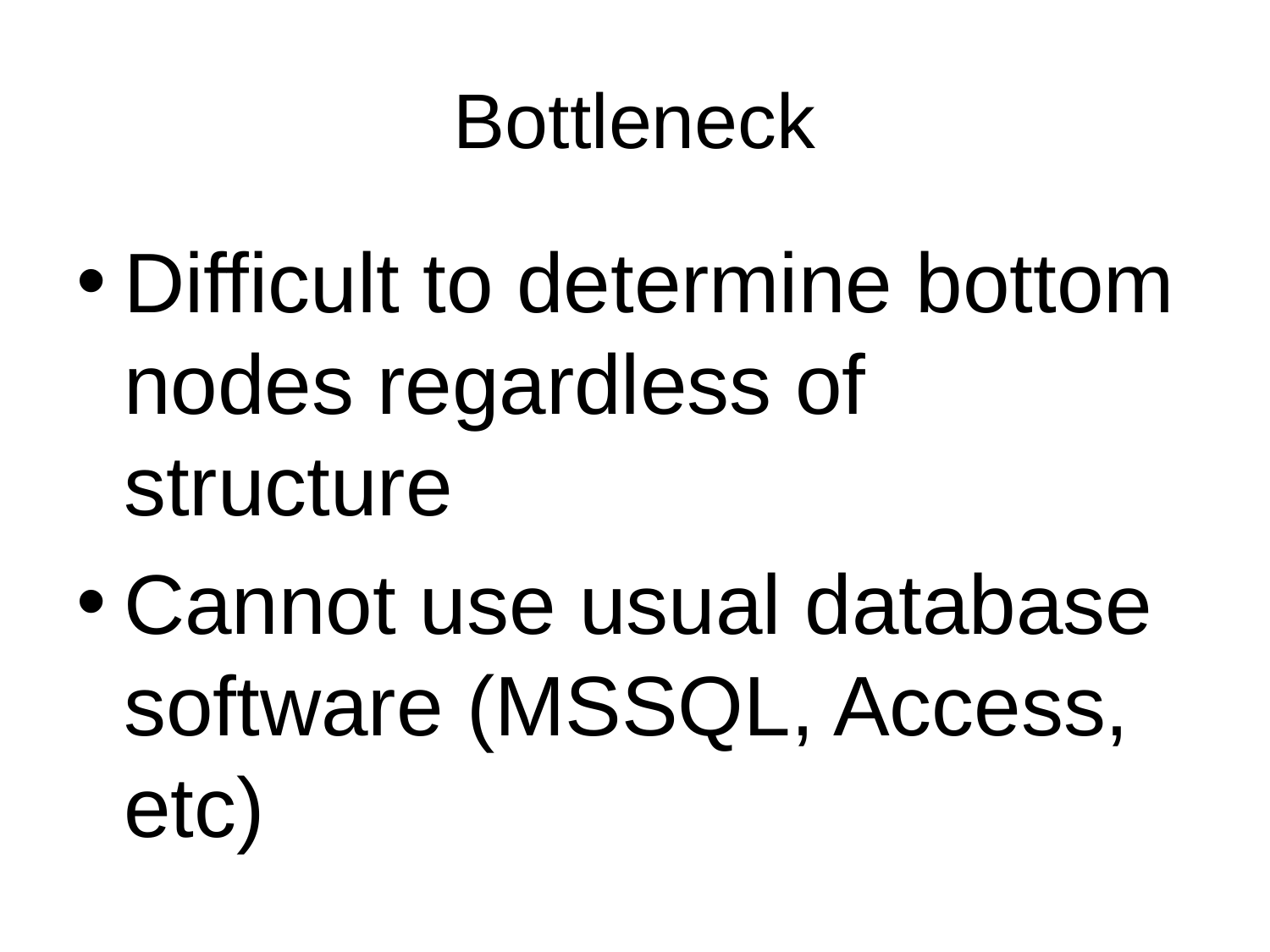

# Bottleneck
Difficult to determine bottom nodes regardless of structure
Cannot use usual database software (MSSQL, Access, etc)